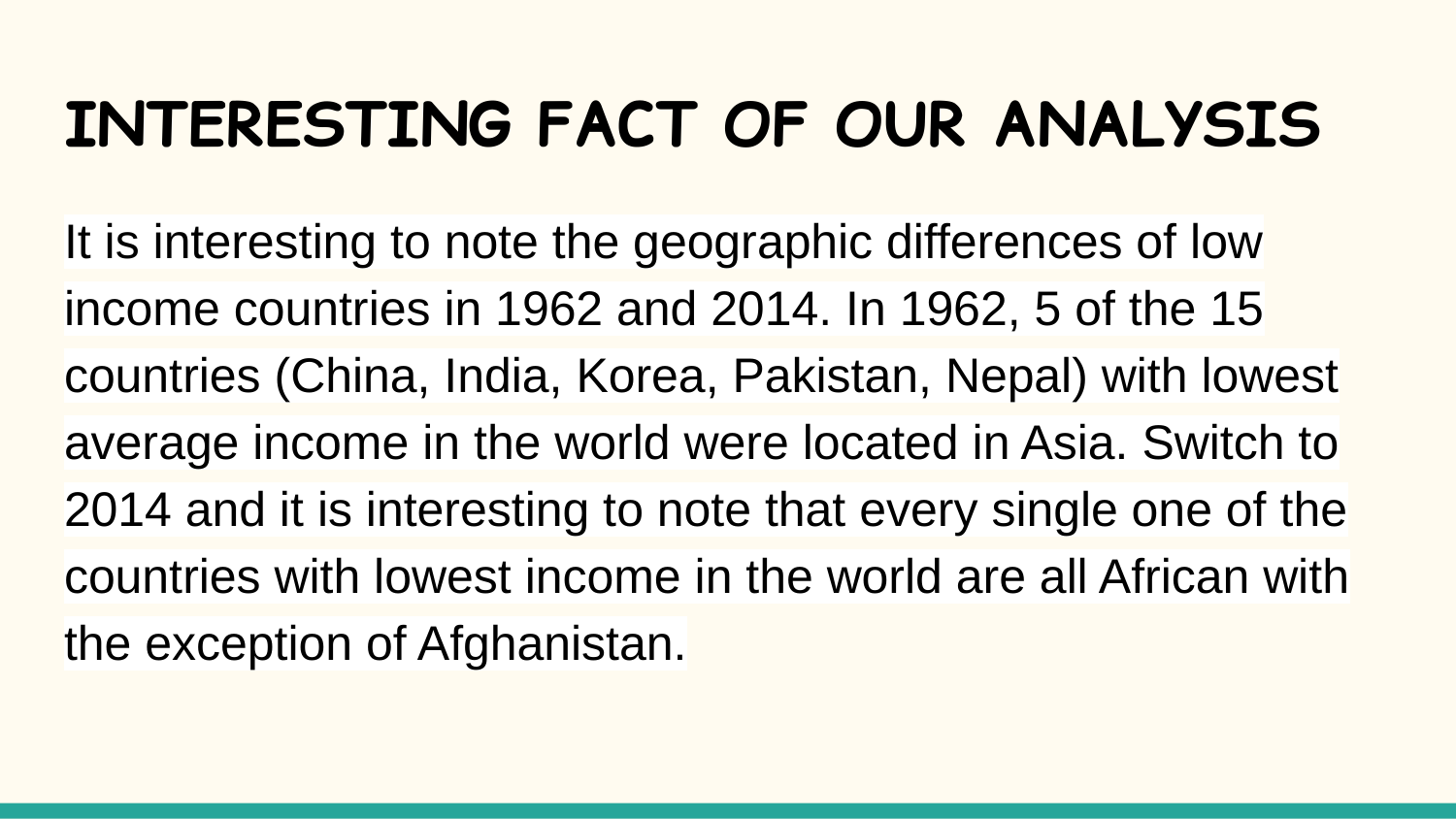

# INTERESTING FACT OF OUR ANALYSIS
It is interesting to note the geographic differences of low income countries in 1962 and 2014. In 1962, 5 of the 15 countries (China, India, Korea, Pakistan, Nepal) with lowest average income in the world were located in Asia. Switch to 2014 and it is interesting to note that every single one of the countries with lowest income in the world are all African with the exception of Afghanistan.